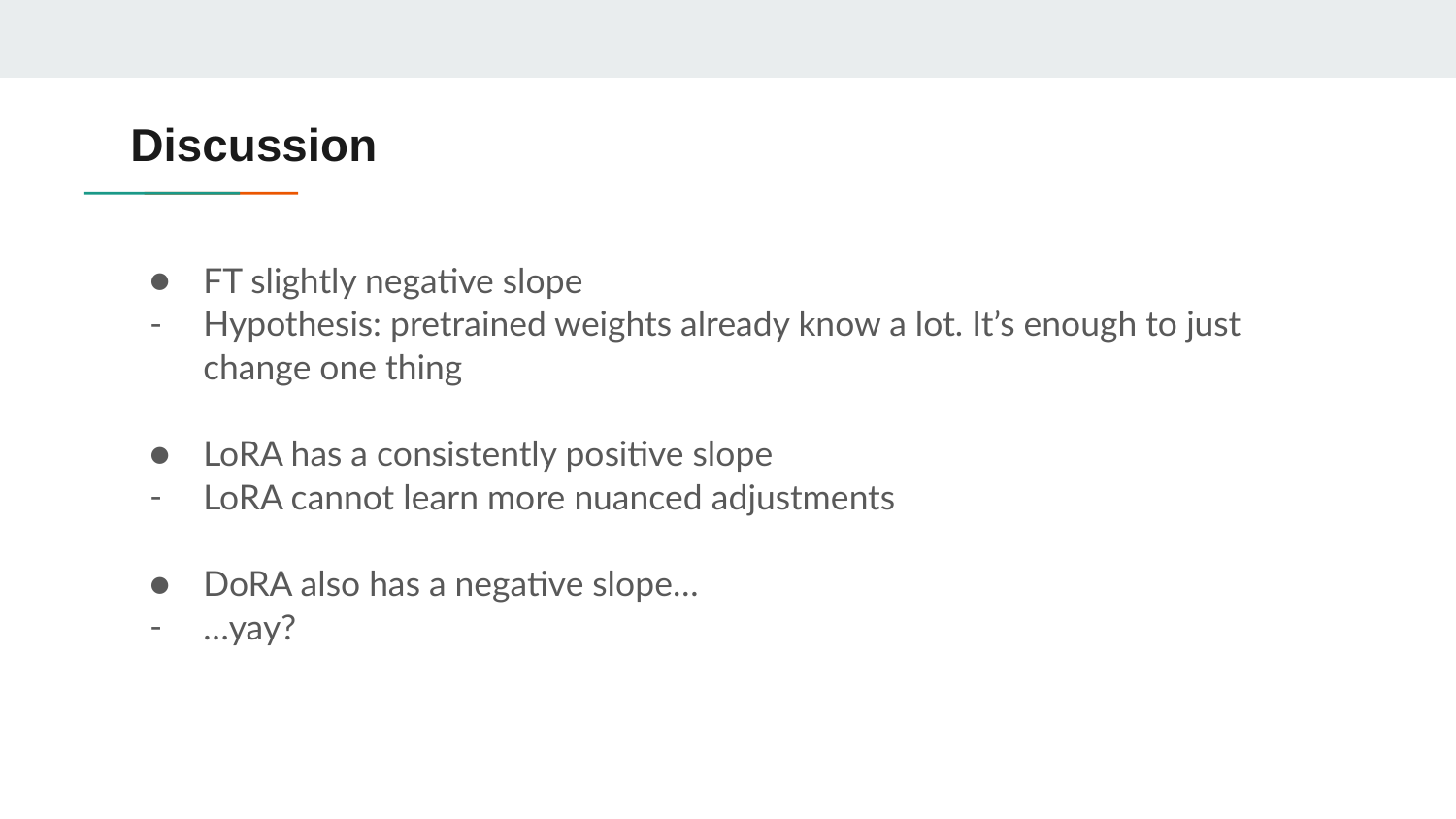

# Discussion
FT slightly negative slope
Hypothesis: pretrained weights already know a lot. It’s enough to just change one thing
LoRA has a consistently positive slope
LoRA cannot learn more nuanced adjustments
DoRA also has a negative slope…
…yay?